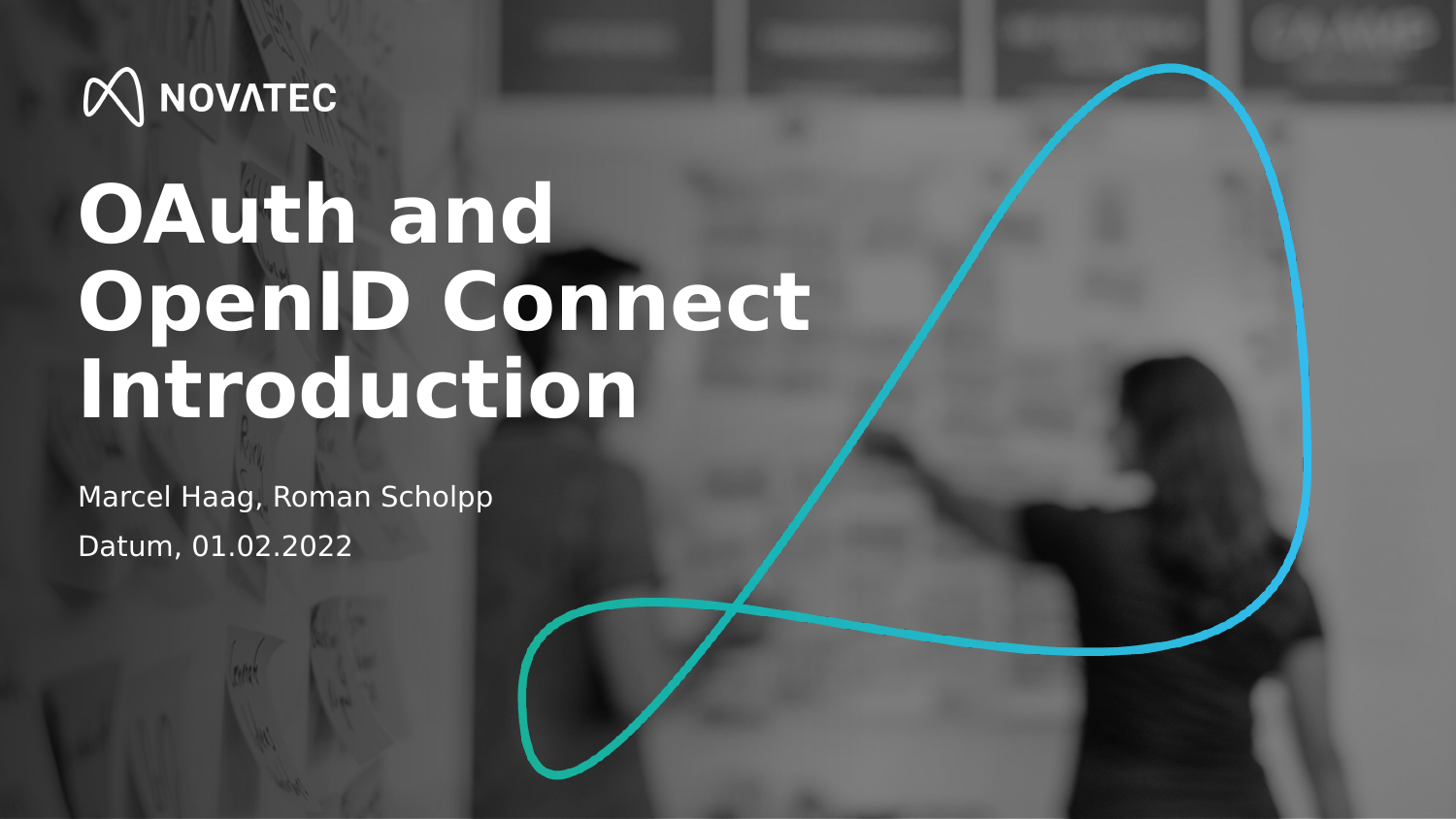

# OAuth and OpenID Connect Introduction

Marcel Haag, Roman Scholpp
Datum, 01.02.2022